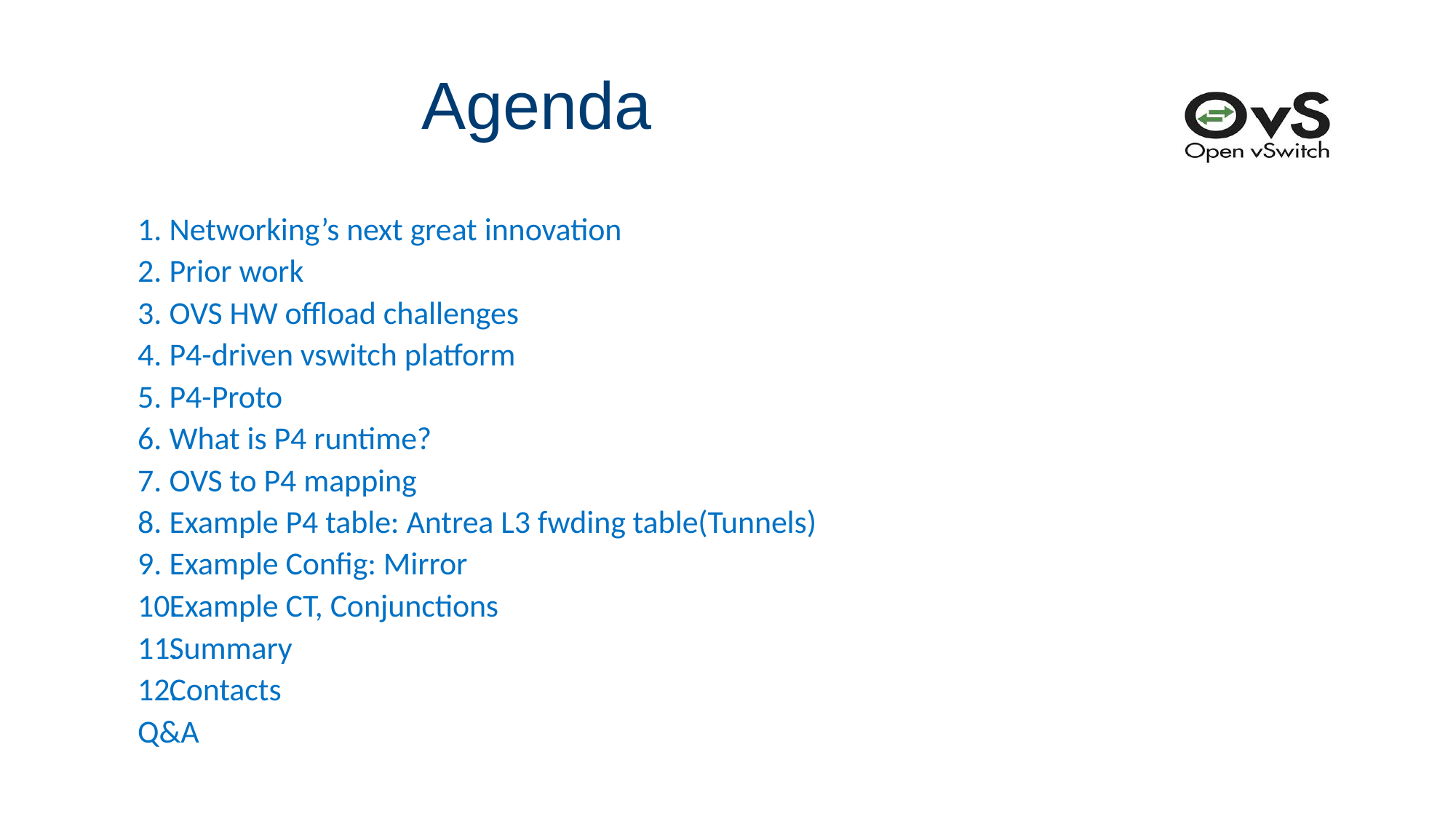

# Agenda
Networking’s next great innovation
Prior work
OVS HW offload challenges
P4-driven vswitch platform
P4-Proto
What is P4 runtime?
OVS to P4 mapping
Example P4 table: Antrea L3 fwding table(Tunnels)
Example Config: Mirror
Example CT, Conjunctions
Summary
Contacts
Q&A